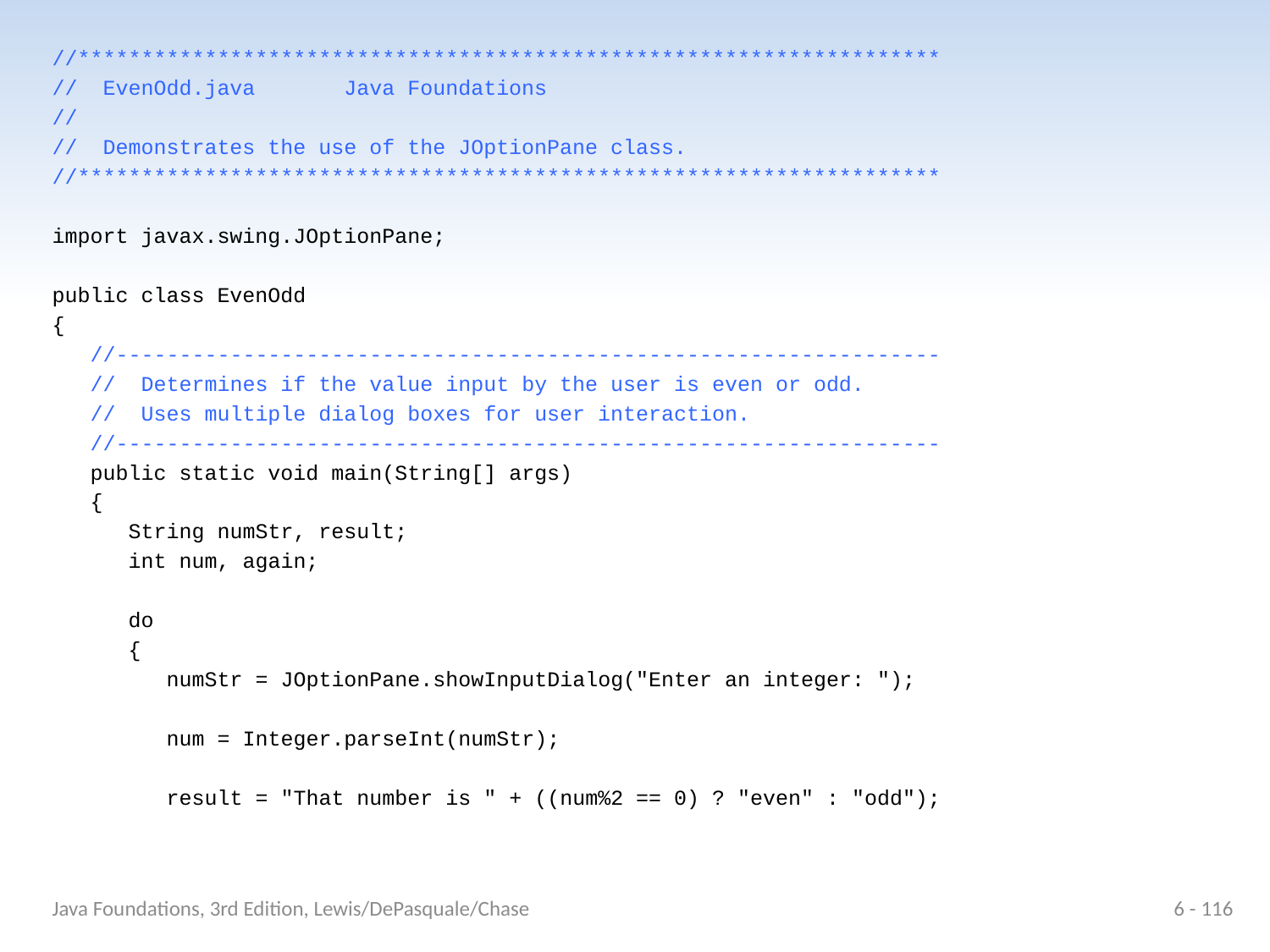

//********************************************************************
//  EvenOdd.java       Java Foundations
//
//  Demonstrates the use of the JOptionPane class.
//********************************************************************

import javax.swing.JOptionPane;

public class EvenOdd
{
   //-----------------------------------------------------------------
   //  Determines if the value input by the user is even or odd.
   //  Uses multiple dialog boxes for user interaction.
   //-----------------------------------------------------------------
   public static void main(String[] args)
   {
      String numStr, result;
      int num, again;

      do
      {
         numStr = JOptionPane.showInputDialog("Enter an integer: ");

         num = Integer.parseInt(numStr);

         result = "That number is " + ((num%2 == 0) ? "even" : "odd");

Java Foundations, 3rd Edition, Lewis/DePasquale/Chase
6 - 116